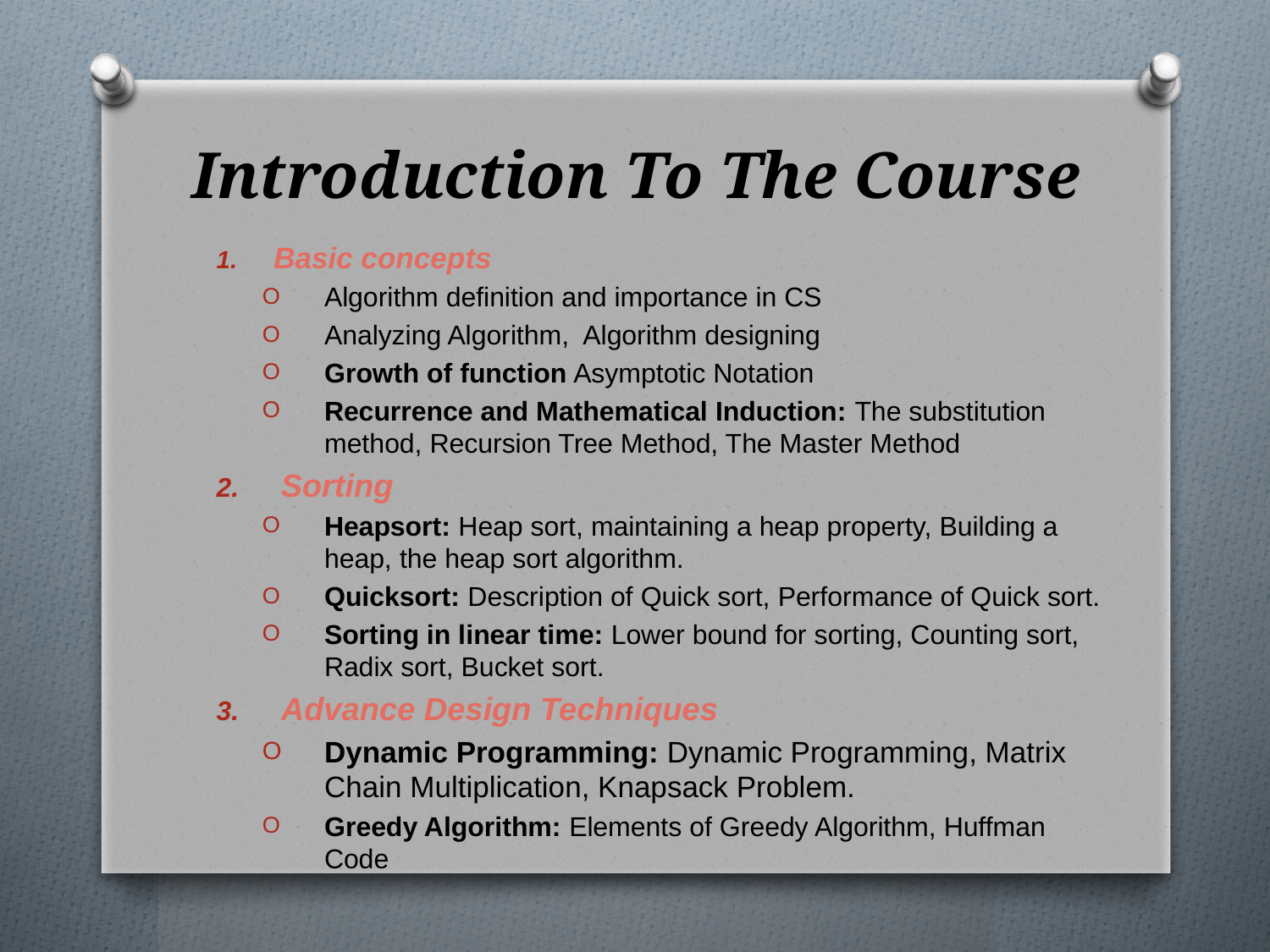

# Introduction To The Course
Basic concepts
Algorithm definition and importance in CS
Analyzing Algorithm,  Algorithm designing
Growth of function Asymptotic Notation
Recurrence and Mathematical Induction: The substitution method, Recursion Tree Method, The Master Method
Sorting
Heapsort: Heap sort, maintaining a heap property, Building a heap, the heap sort algorithm.
Quicksort: Description of Quick sort, Performance of Quick sort.
Sorting in linear time: Lower bound for sorting, Counting sort, Radix sort, Bucket sort.
Advance Design Techniques
Dynamic Programming: Dynamic Programming, Matrix Chain Multiplication, Knapsack Problem.
Greedy Algorithm: Elements of Greedy Algorithm, Huffman Code